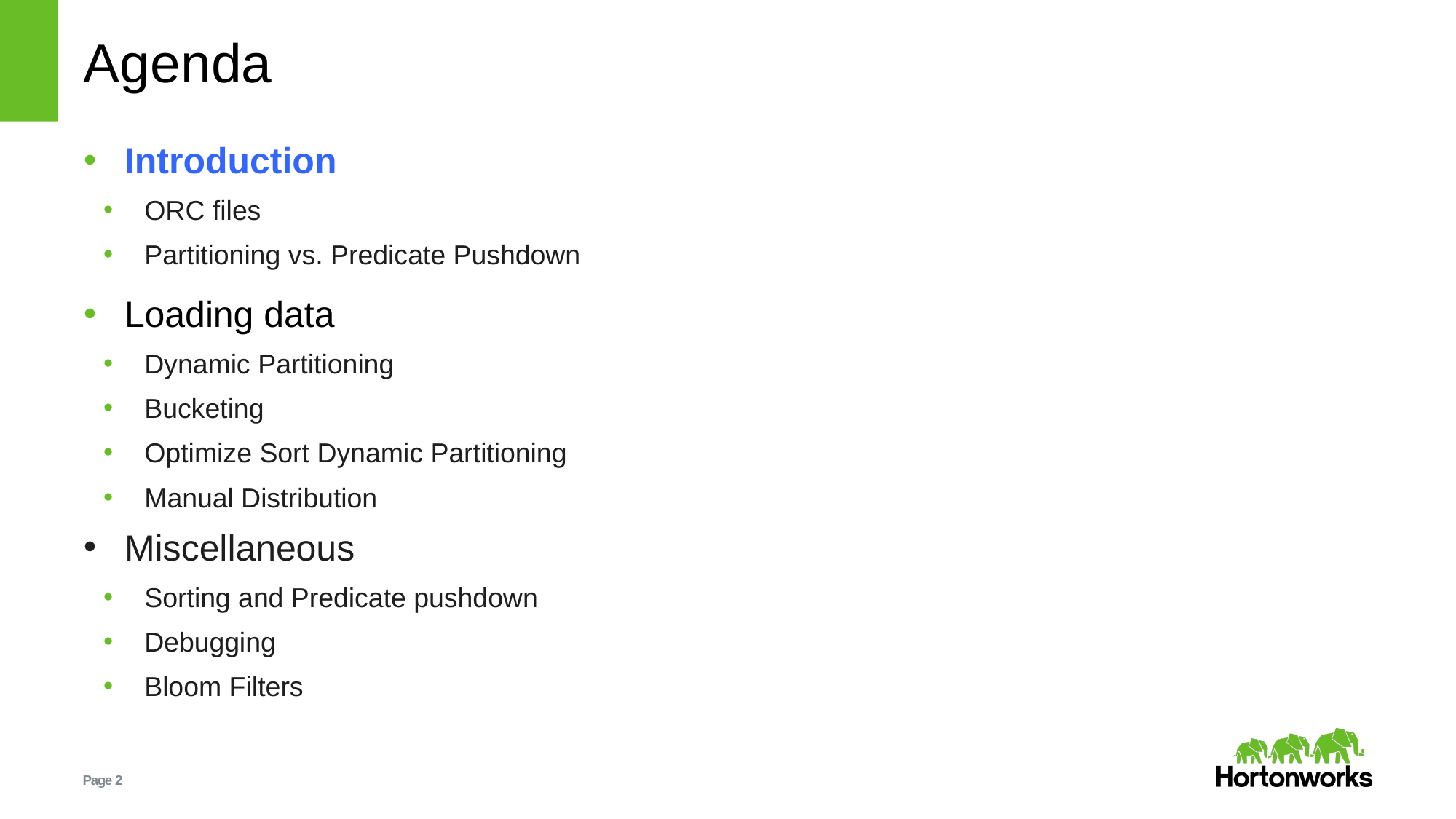

# Agenda
Introduction
ORC files
Partitioning vs. Predicate Pushdown
Loading data
Dynamic Partitioning
Bucketing
Optimize Sort Dynamic Partitioning
Manual Distribution
Miscellaneous
Sorting and Predicate pushdown
Debugging
Bloom Filters